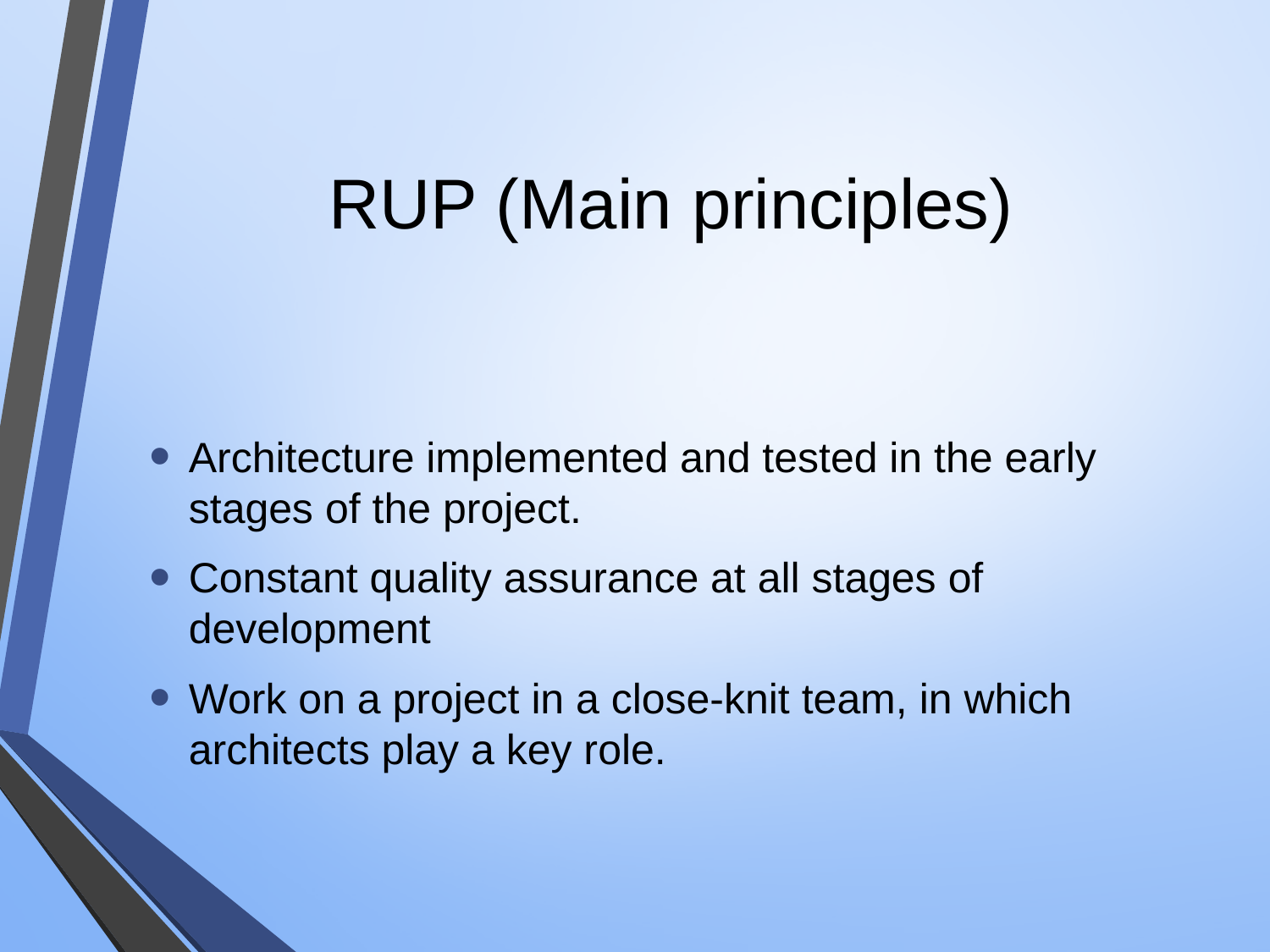

# RUP (Main principles)
Architecture implemented and tested in the early stages of the project.
Constant quality assurance at all stages of development
Work on a project in a close-knit team, in which architects play a key role.